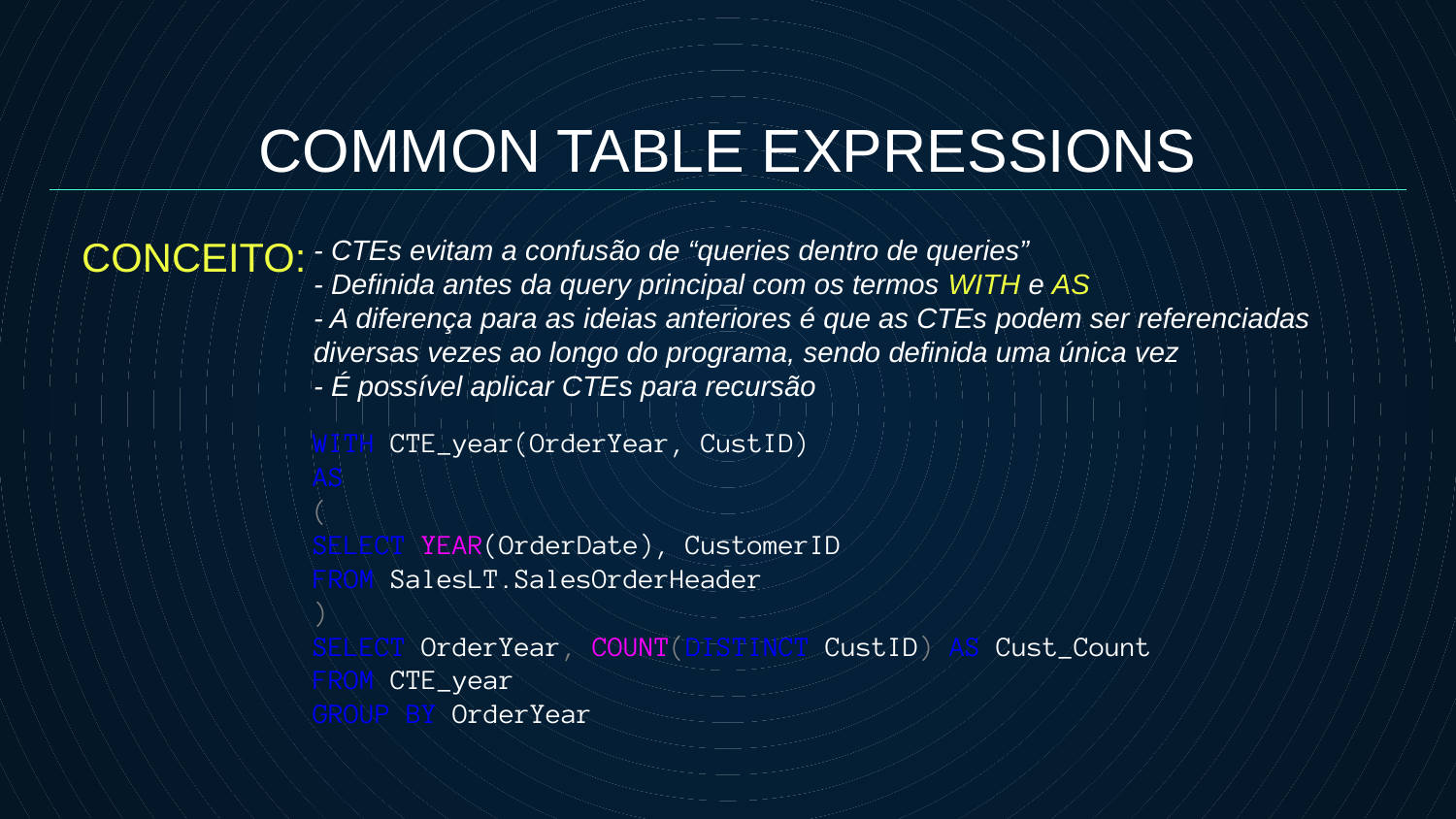

COMMON TABLE EXPRESSIONS
CONCEITO:
- CTEs evitam a confusão de “queries dentro de queries”
- Definida antes da query principal com os termos WITH e AS
- A diferença para as ideias anteriores é que as CTEs podem ser referenciadas diversas vezes ao longo do programa, sendo definida uma única vez
- É possível aplicar CTEs para recursão
WITH CTE_year(OrderYear, CustID)
AS
(
SELECT YEAR(OrderDate), CustomerID
FROM SalesLT.SalesOrderHeader
)
SELECT OrderYear, COUNT(DISTINCT CustID) AS Cust_Count
FROM CTE_year
GROUP BY OrderYear